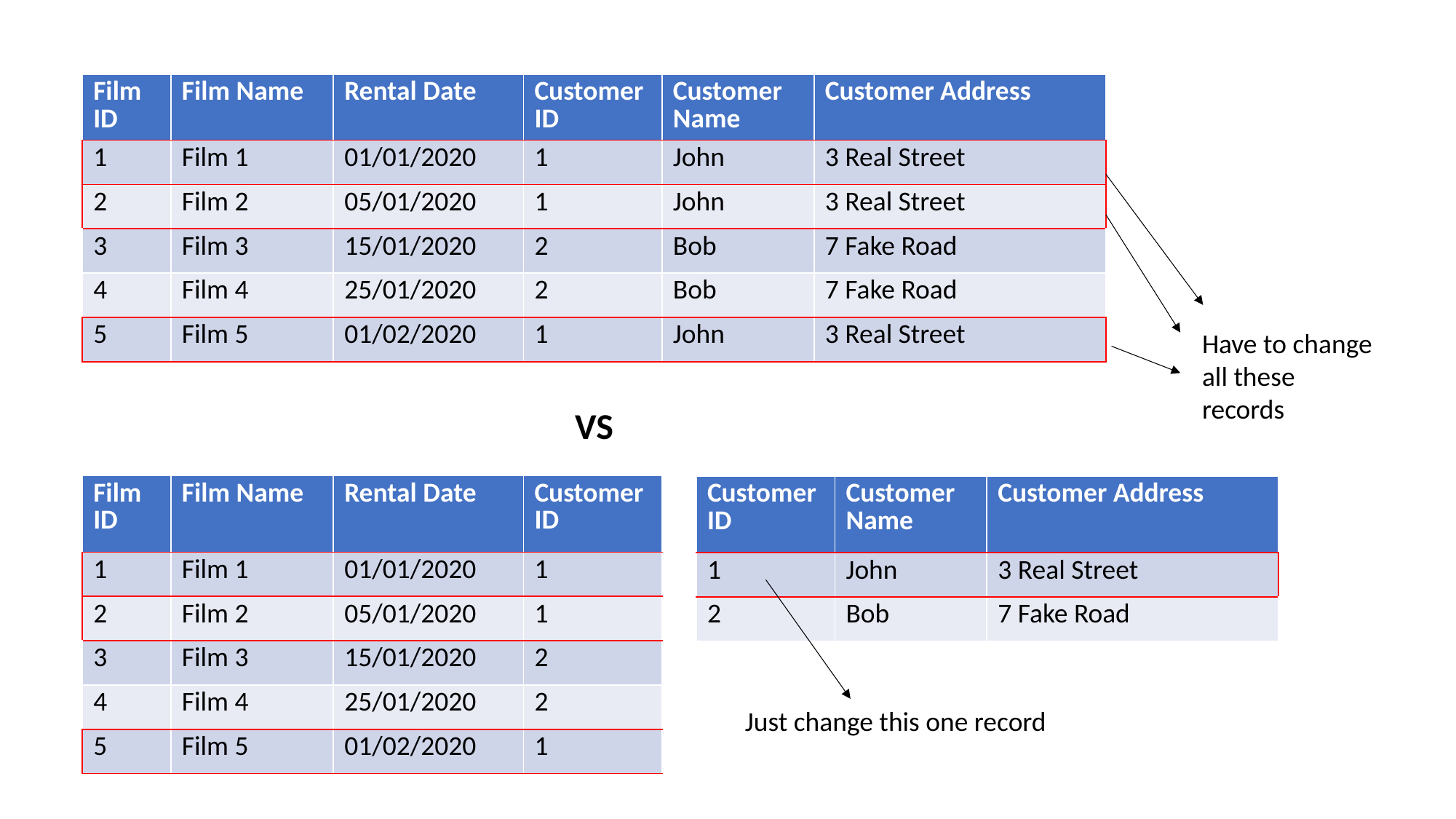

| Film ID | Film Name | Rental Date | Customer ID | Customer Name | Customer Address |
| --- | --- | --- | --- | --- | --- |
| 1 | Film 1 | 01/01/2020 | 1 | John | 3 Real Street |
| 2 | Film 2 | 05/01/2020 | 1 | John | 3 Real Street |
| 3 | Film 3 | 15/01/2020 | 2 | Bob | 7 Fake Road |
| 4 | Film 4 | 25/01/2020 | 2 | Bob | 7 Fake Road |
| 5 | Film 5 | 01/02/2020 | 1 | John | 3 Real Street |
Have to change all these records
VS
| Film ID | Film Name | Rental Date | Customer ID |
| --- | --- | --- | --- |
| 1 | Film 1 | 01/01/2020 | 1 |
| 2 | Film 2 | 05/01/2020 | 1 |
| 3 | Film 3 | 15/01/2020 | 2 |
| 4 | Film 4 | 25/01/2020 | 2 |
| 5 | Film 5 | 01/02/2020 | 1 |
| Customer ID | Customer Name | Customer Address |
| --- | --- | --- |
| 1 | John | 3 Real Street |
| 2 | Bob | 7 Fake Road |
Just change this one record